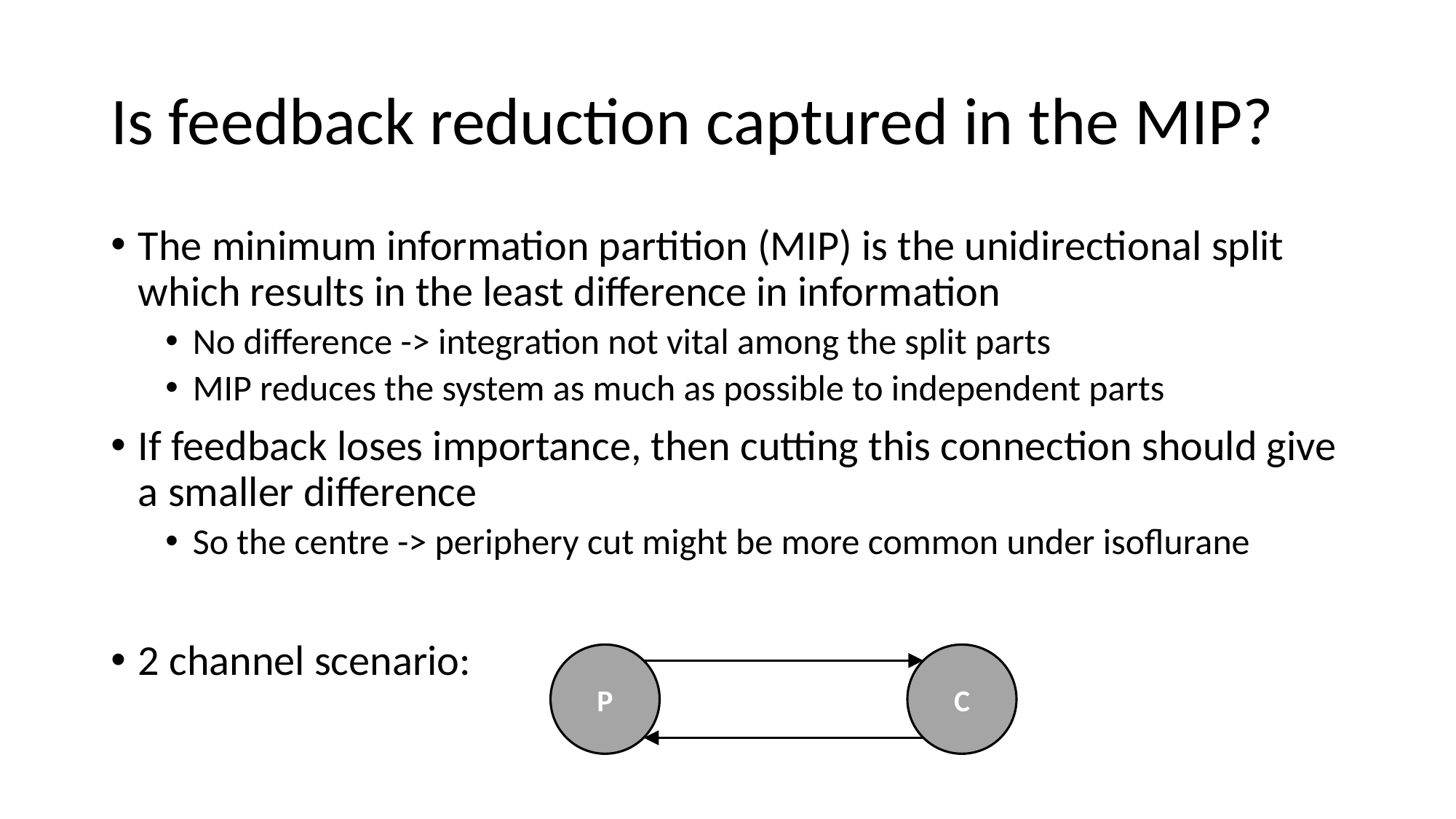

# Is feedback reduction captured in the MIP?
The minimum information partition (MIP) is the unidirectional split which results in the least difference in information
No difference -> integration not vital among the split parts
MIP reduces the system as much as possible to independent parts
If feedback loses importance, then cutting this connection should give a smaller difference
So the centre -> periphery cut might be more common under isoflurane

2 channel scenario:
P
C